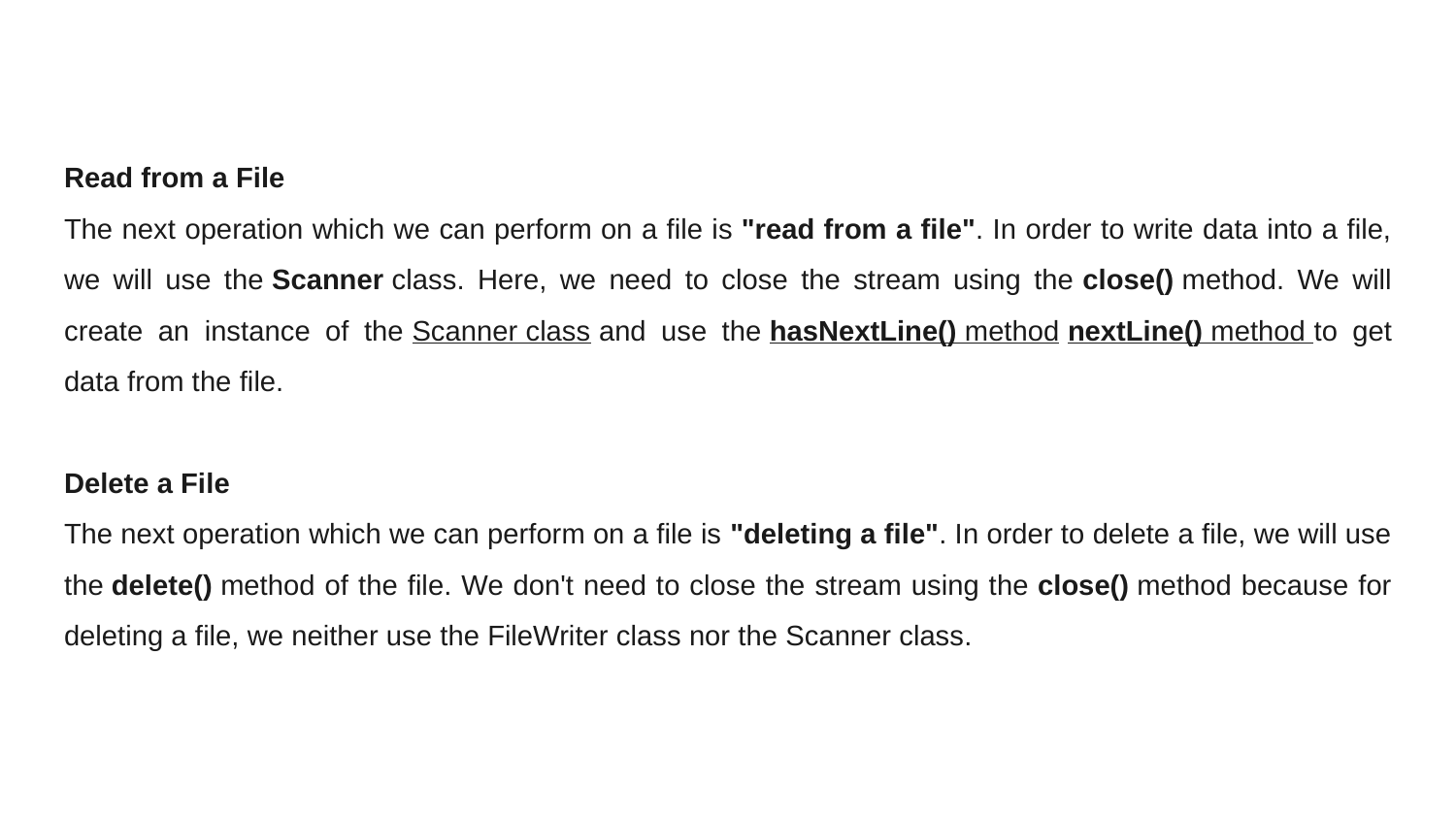

Read from a File
The next operation which we can perform on a file is "read from a file". In order to write data into a file, we will use the Scanner class. Here, we need to close the stream using the close() method. We will create an instance of the Scanner class and use the hasNextLine() method nextLine() method to get data from the file.

Delete a File
The next operation which we can perform on a file is "deleting a file". In order to delete a file, we will use the delete() method of the file. We don't need to close the stream using the close() method because for deleting a file, we neither use the FileWriter class nor the Scanner class.